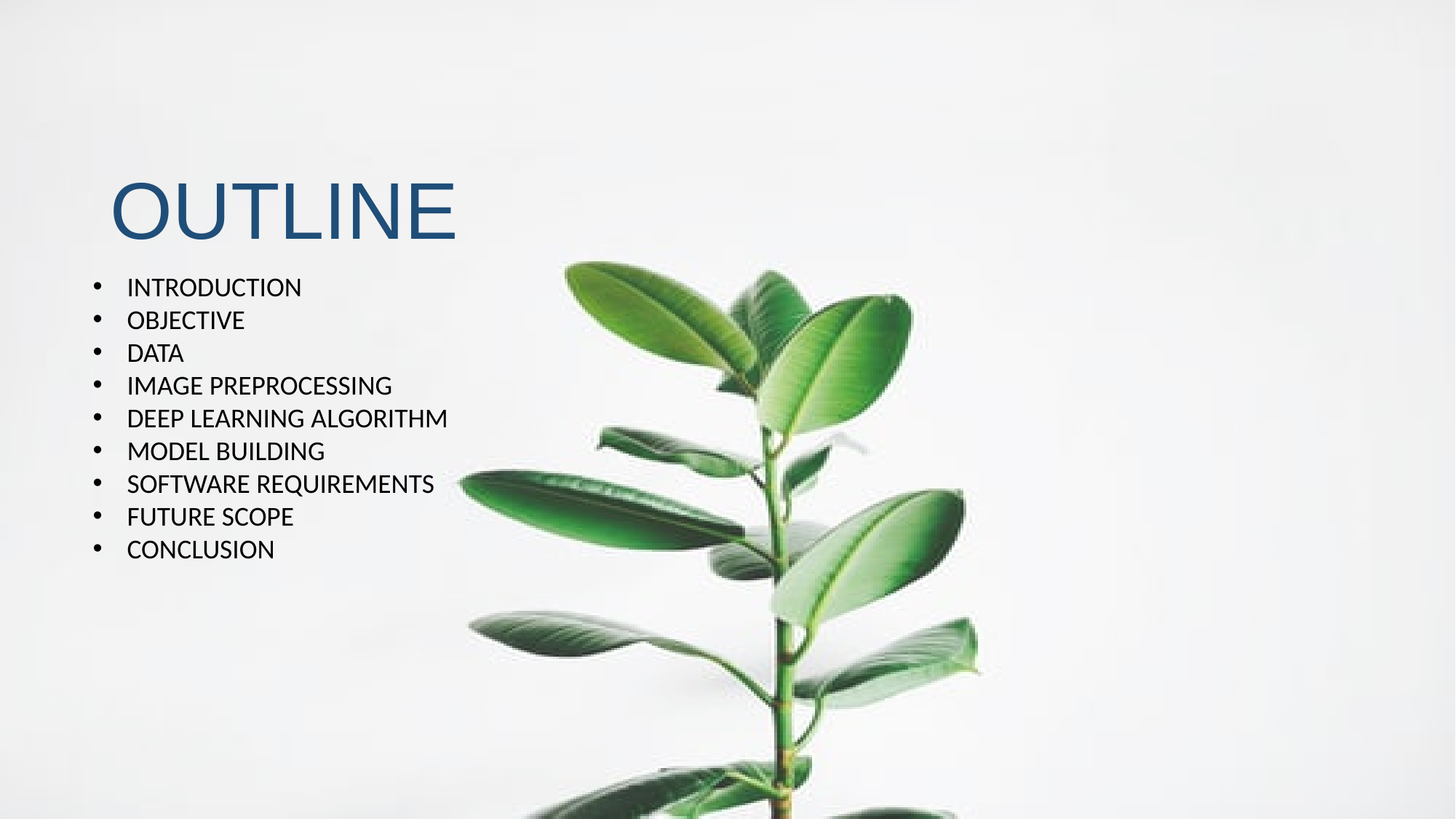

OUTLINE
INTRODUCTION
OBJECTIVE
DATA
IMAGE PREPROCESSING
DEEP LEARNING ALGORITHM
MODEL BUILDING
SOFTWARE REQUIREMENTS
FUTURE SCOPE
CONCLUSION